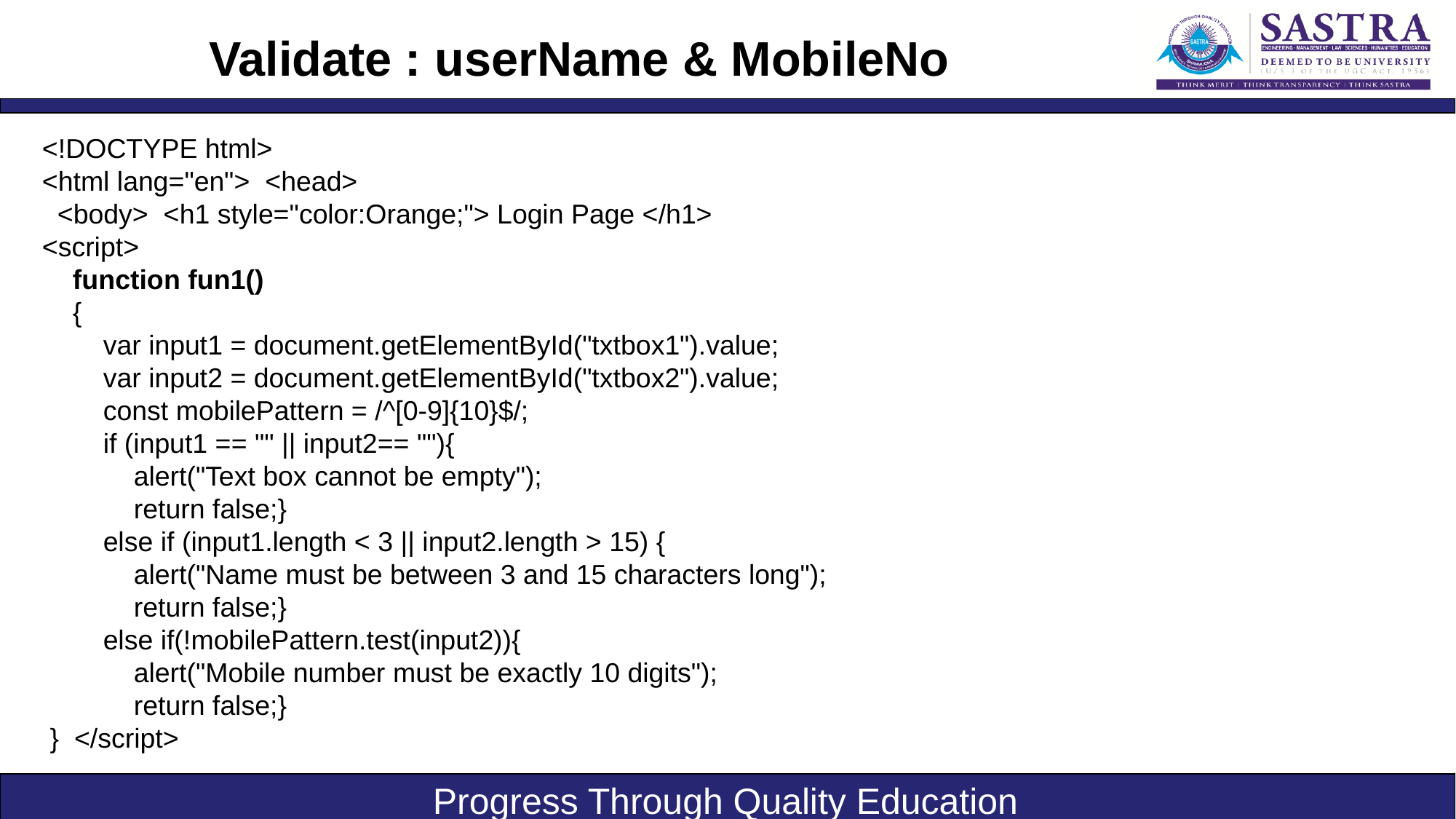

# Validate : userName & MobileNo
<!DOCTYPE html>
<html lang="en">  <head>
  <body>  <h1 style="color:Orange;"> Login Page </h1>
<script>
    function fun1()
    {
        var input1 = document.getElementById("txtbox1").value;
        var input2 = document.getElementById("txtbox2").value;
        const mobilePattern = /^[0-9]{10}$/;
        if (input1 == "" || input2== ""){
            alert("Text box cannot be empty");
            return false;}
        else if (input1.length < 3 || input2.length > 15) {
            alert("Name must be between 3 and 15 characters long");
            return false;}
        else if(!mobilePattern.test(input2)){
            alert("Mobile number must be exactly 10 digits");
            return false;}
 }  </script>